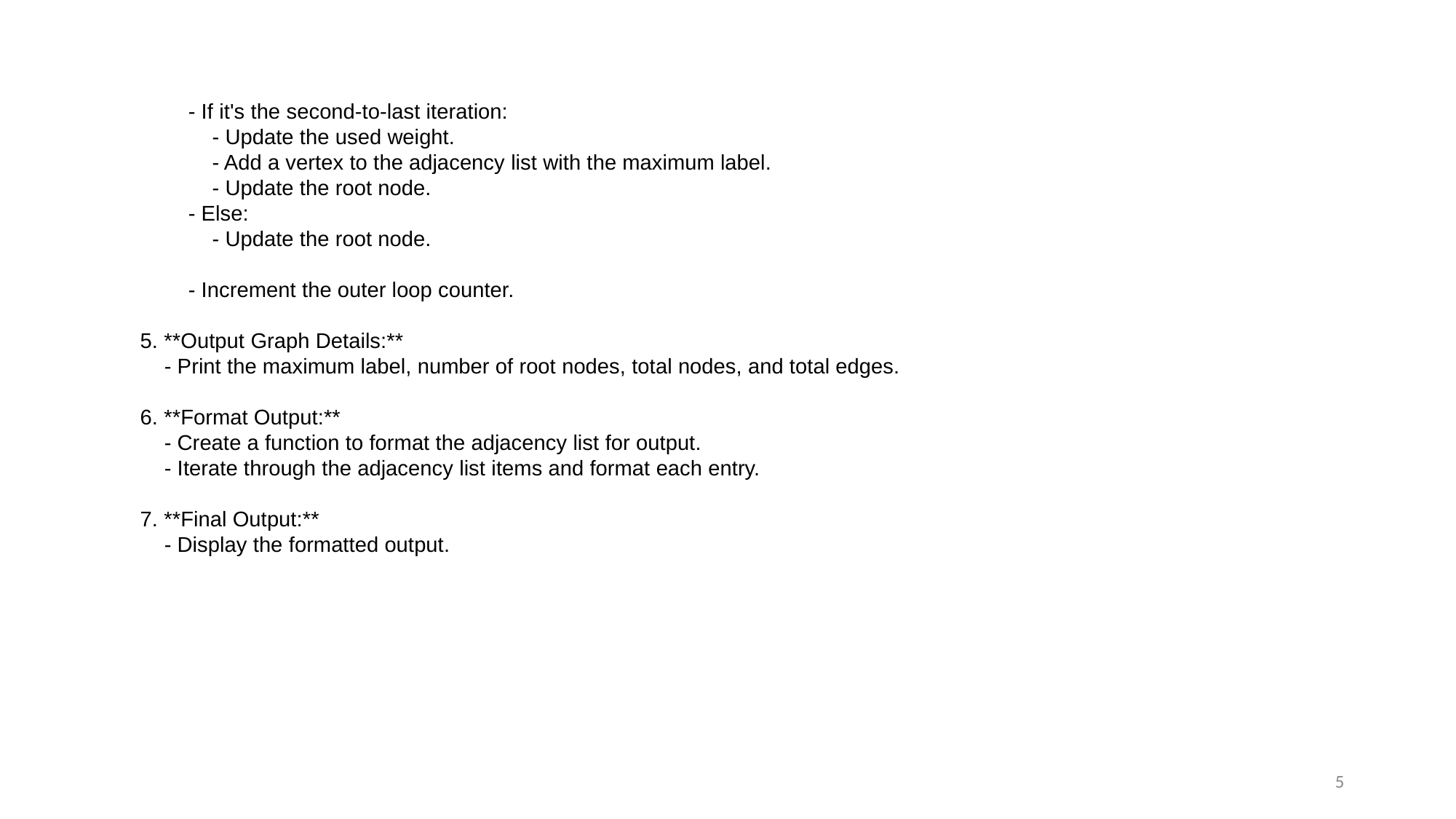

- If it's the second-to-last iteration:
            - Update the used weight.
            - Add a vertex to the adjacency list with the maximum label.
            - Update the root node.
        - Else:
            - Update the root node.

        - Increment the outer loop counter.

5. **Output Graph Details:**
    - Print the maximum label, number of root nodes, total nodes, and total edges.

6. **Format Output:**
    - Create a function to format the adjacency list for output.
    - Iterate through the adjacency list items and format each entry.

7. **Final Output:**
    - Display the formatted output.
5